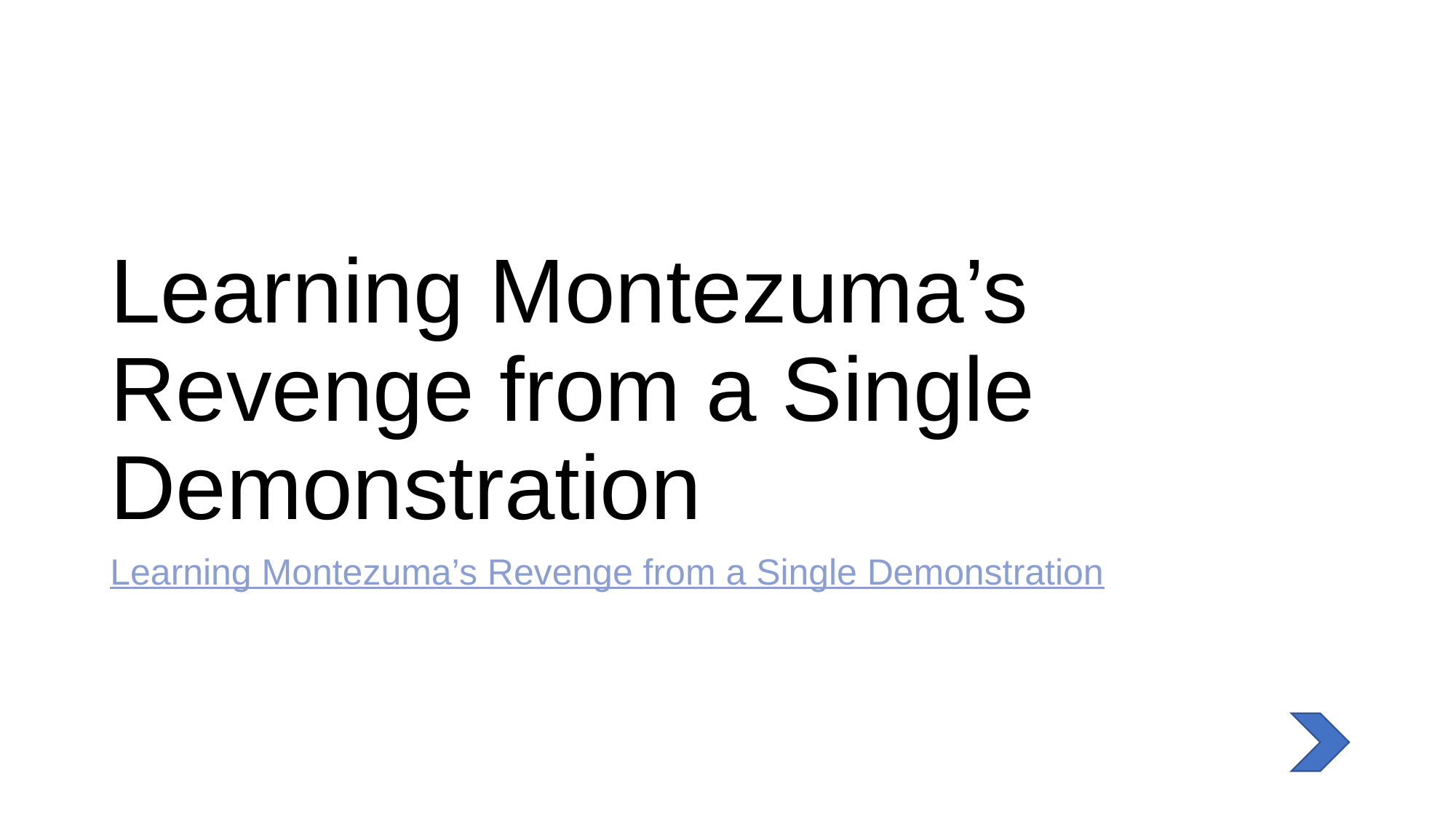

# Learning Montezuma’s Revenge from a Single Demonstration
Learning Montezuma’s Revenge from a Single Demonstration